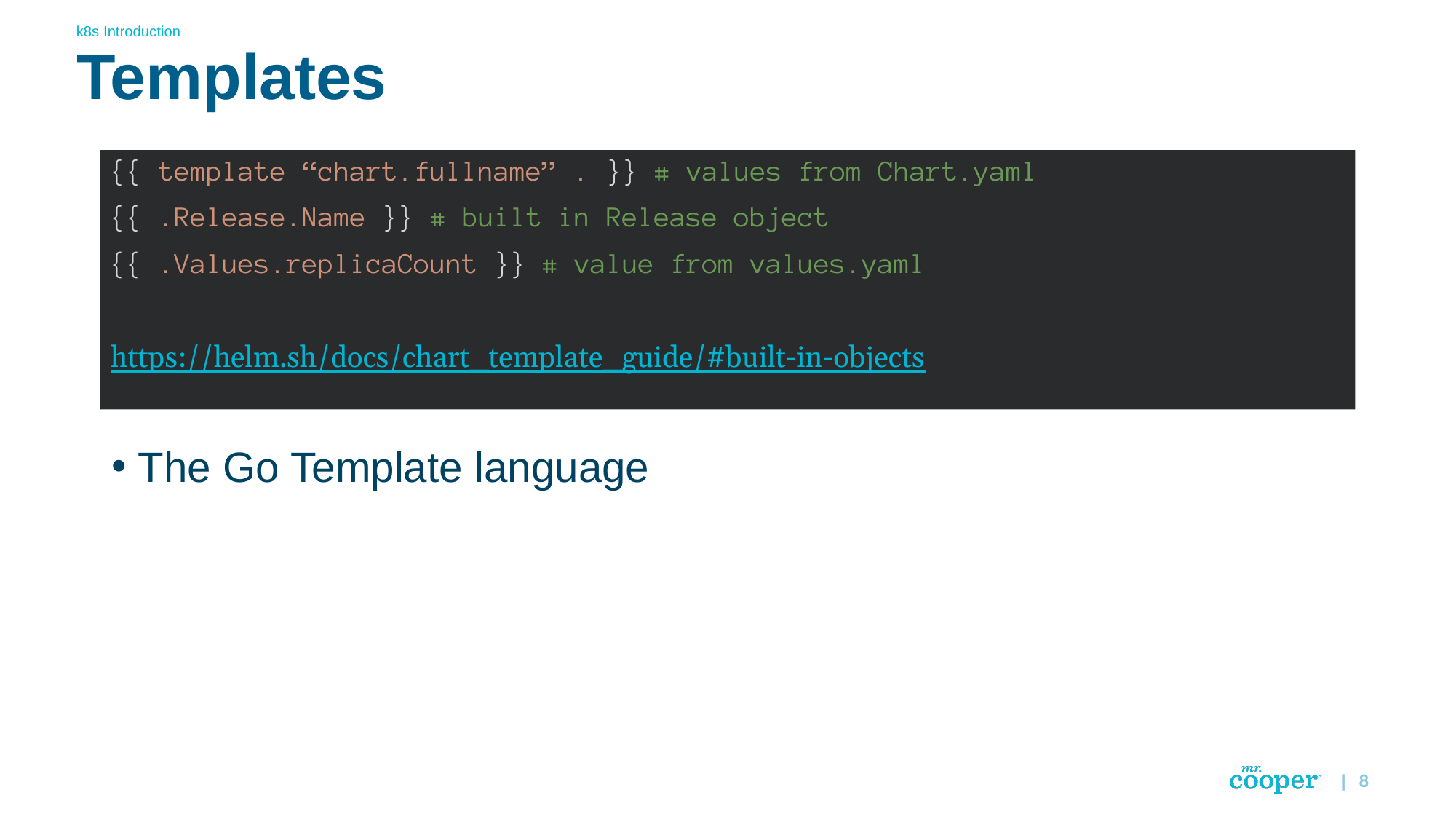

k8s Introduction
# Templates
{{ template “chart.fullname” . }} # values from Chart.yaml
{{ .Release.Name }} # built in Release object
{{ .Values.replicaCount }} # value from values.yaml

https://helm.sh/docs/chart_template_guide/#built-in-objects

The Go Template language